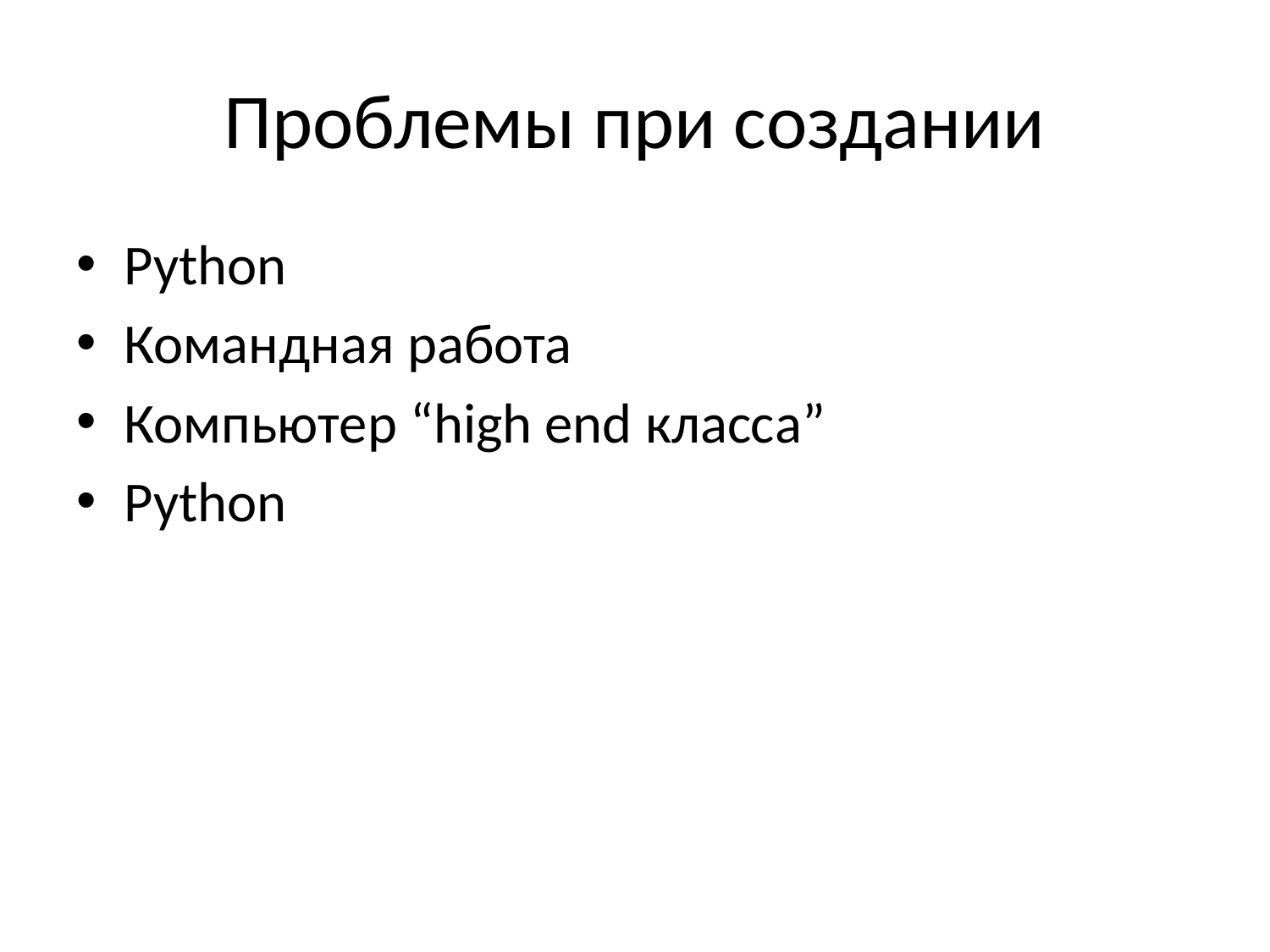

# Проблемы при создании
Python
Командная работа
Компьютер “high end класса”
Python